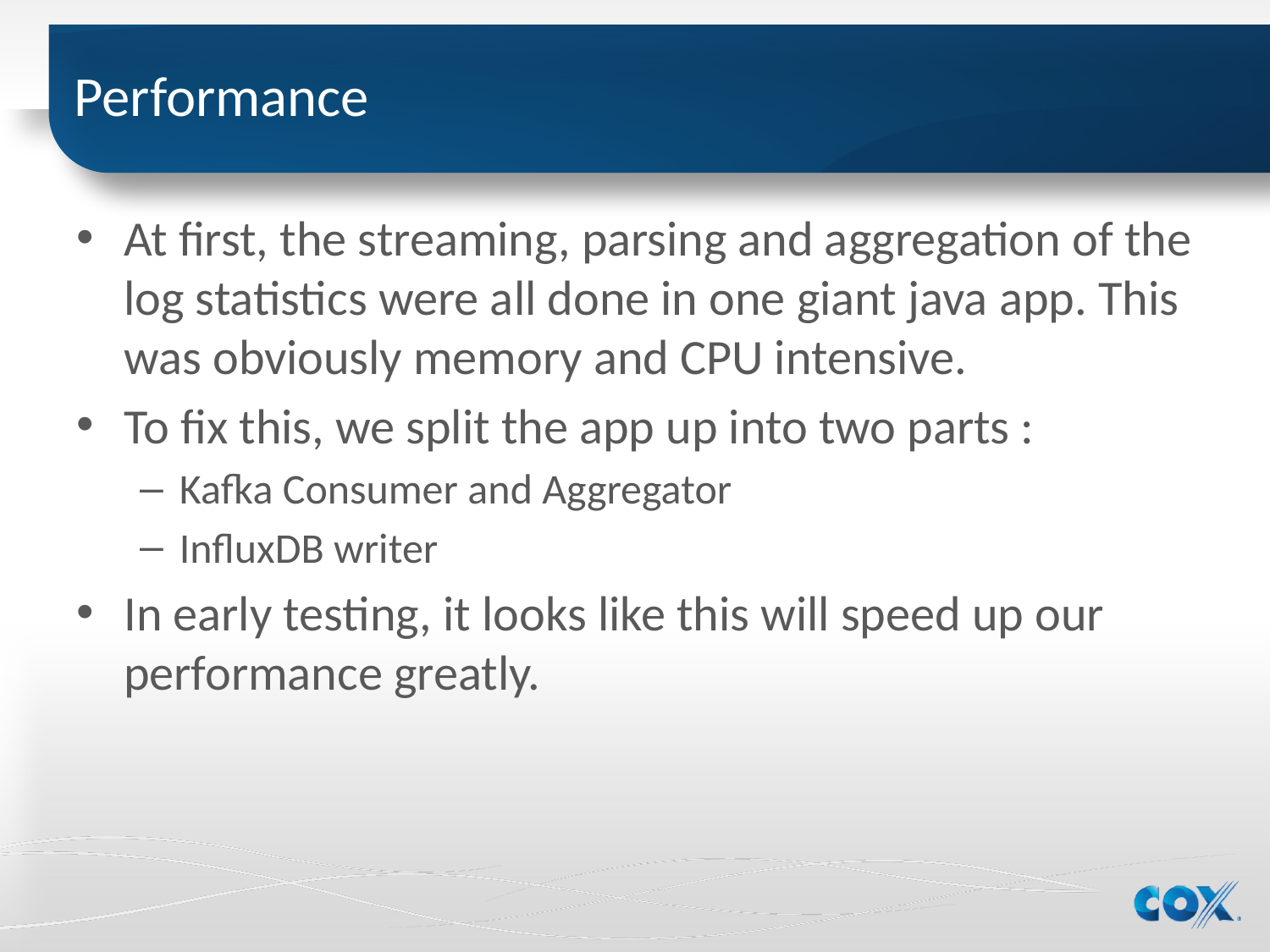

# Performance
At first, the streaming, parsing and aggregation of the log statistics were all done in one giant java app. This was obviously memory and CPU intensive.
To fix this, we split the app up into two parts :
Kafka Consumer and Aggregator
InfluxDB writer
In early testing, it looks like this will speed up our performance greatly.